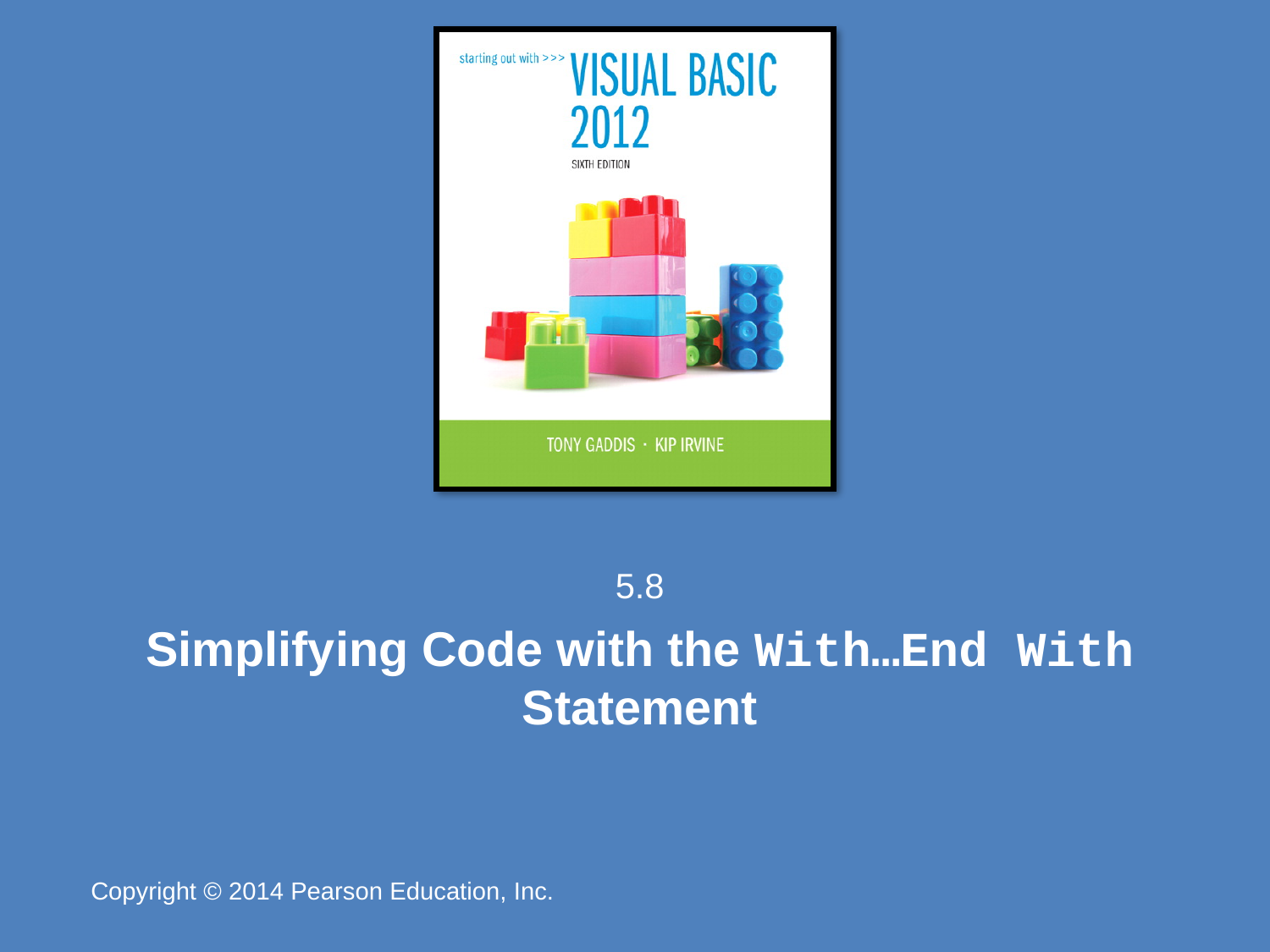

5.8
# Simplifying Code with the With…End With Statement